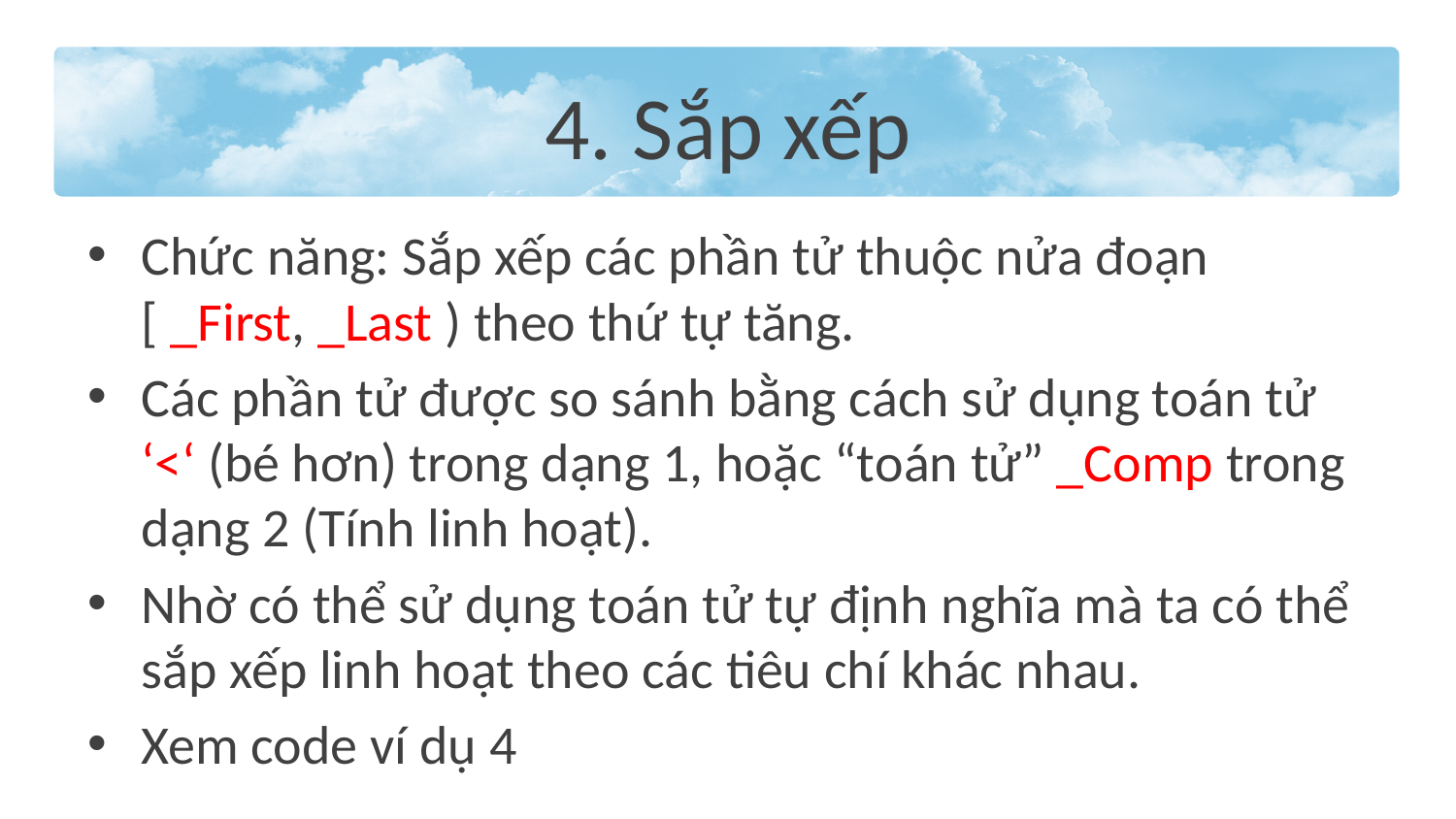

# 4. Sắp xếp
Chức năng: Sắp xếp các phần tử thuộc nửa đoạn [ _First, _Last ) theo thứ tự tăng.
Các phần tử được so sánh bằng cách sử dụng toán tử ‘<‘ (bé hơn) trong dạng 1, hoặc “toán tử” _Comp trong dạng 2 (Tính linh hoạt).
Nhờ có thể sử dụng toán tử tự định nghĩa mà ta có thể sắp xếp linh hoạt theo các tiêu chí khác nhau.
Xem code ví dụ 4